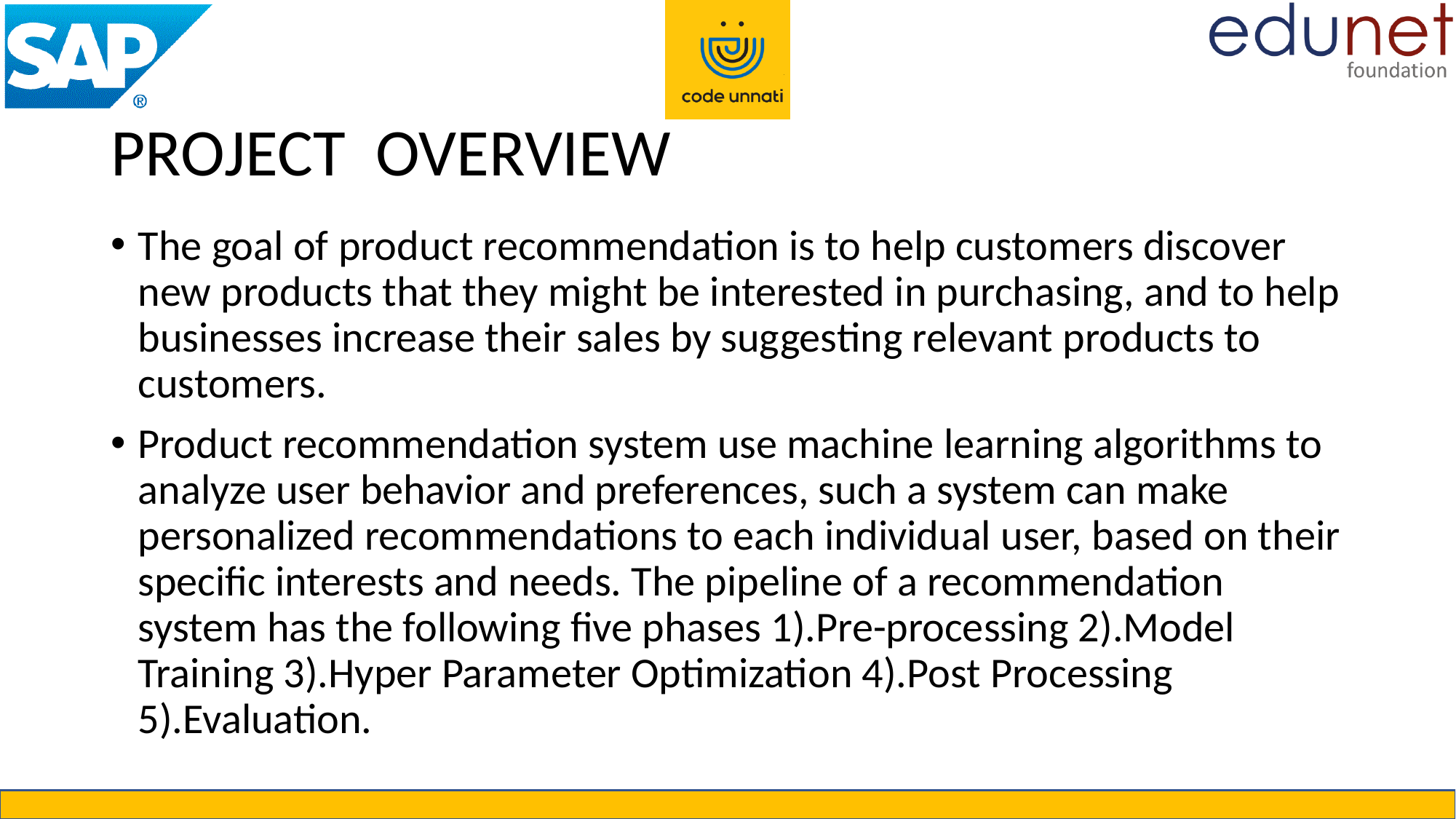

# PROJECT  OVERVIEW
The goal of product recommendation is to help customers discover new products that they might be interested in purchasing, and to help businesses increase their sales by suggesting relevant products to customers.
Product recommendation system use machine learning algorithms to analyze user behavior and preferences, such a system can make personalized recommendations to each individual user, based on their specific interests and needs. The pipeline of a recommendation system has the following five phases 1).Pre-processing 2).Model Training 3).Hyper Parameter Optimization 4).Post Processing 5).Evaluation.